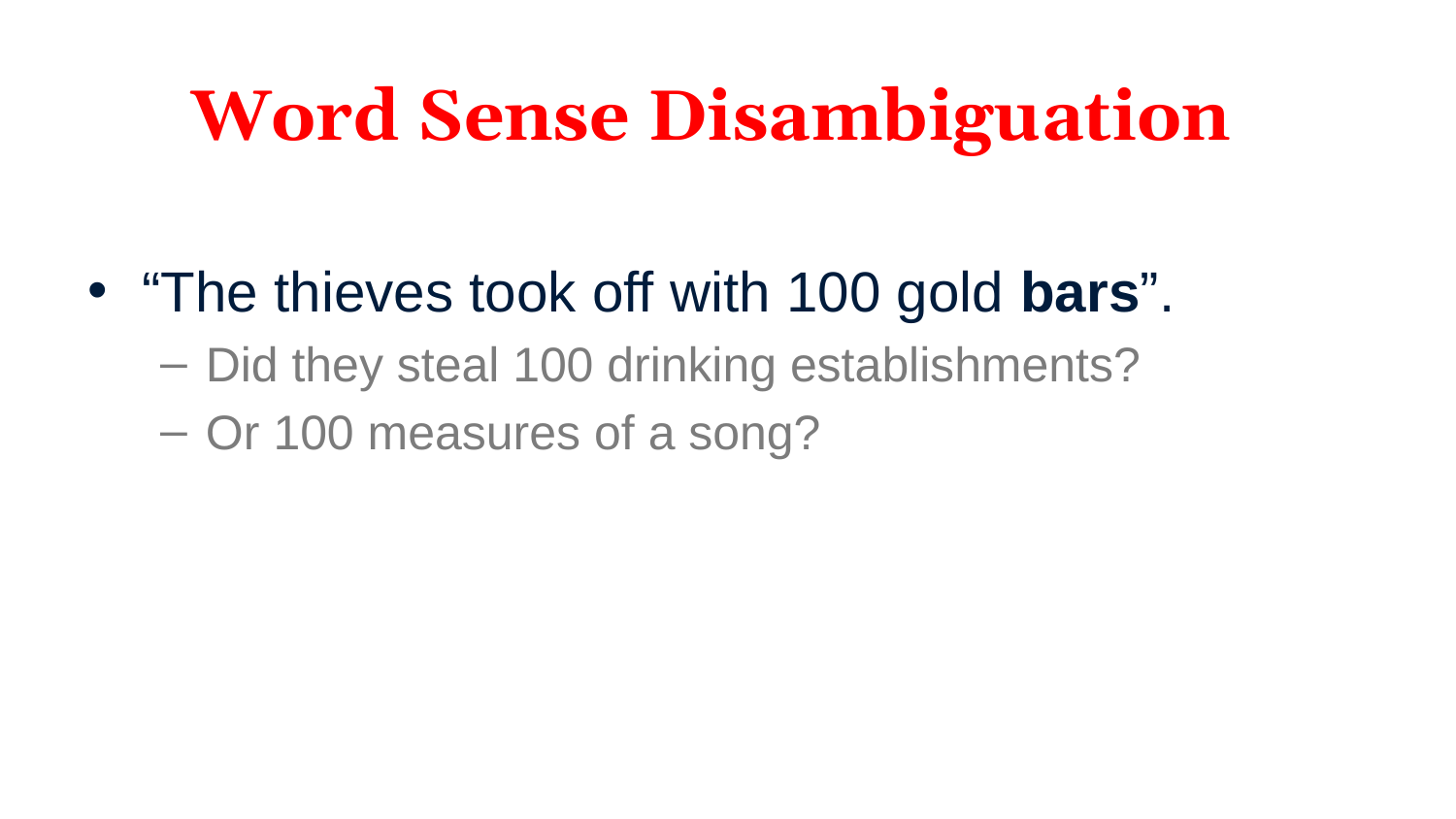

# Word Sense Disambiguation
“The thieves took off with 100 gold bars”.
Did they steal 100 drinking establishments?
Or 100 measures of a song?